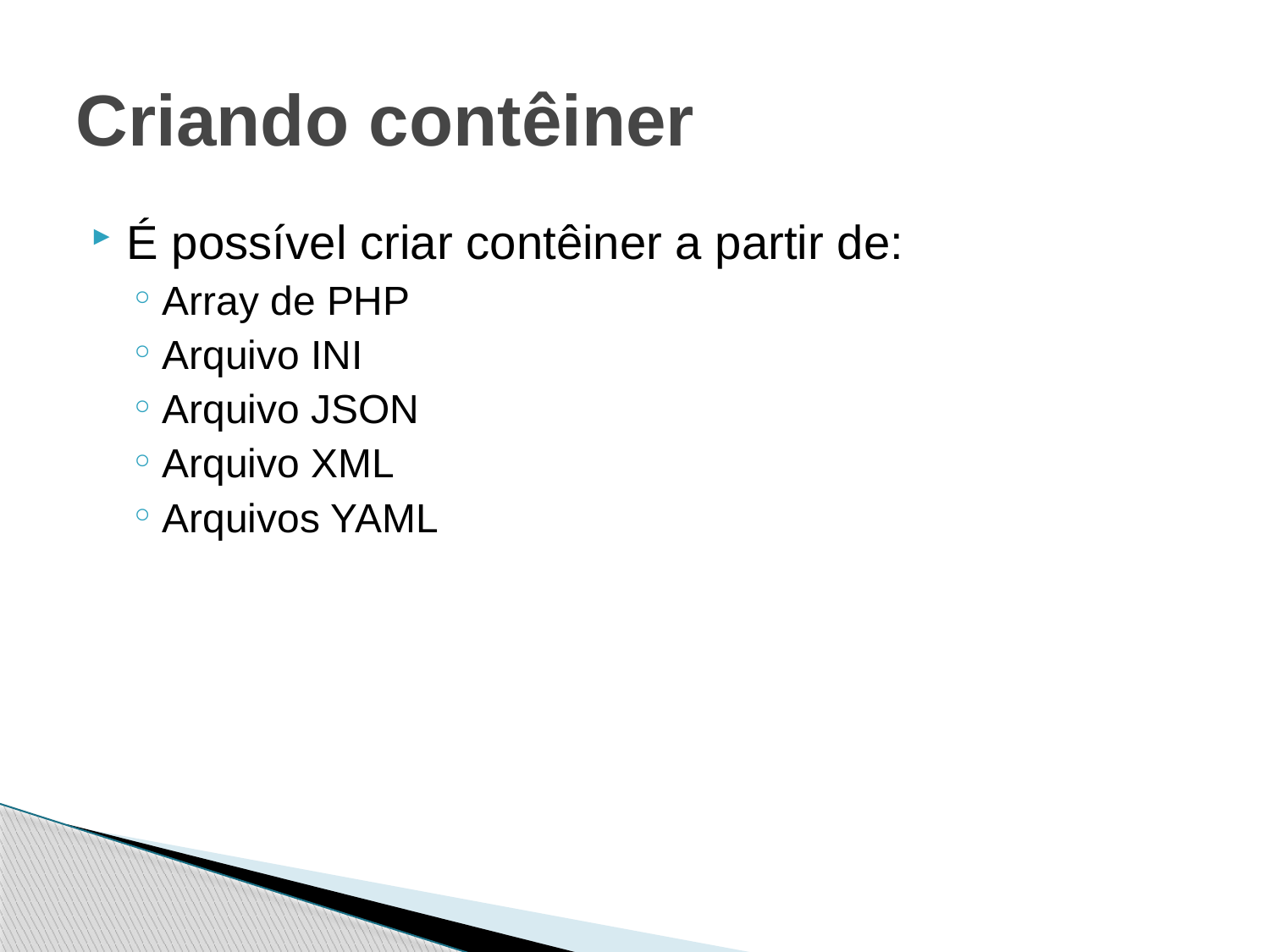

# Criando contêiner
É possível criar contêiner a partir de:
Array de PHP
Arquivo INI
Arquivo JSON
Arquivo XML
Arquivos YAML